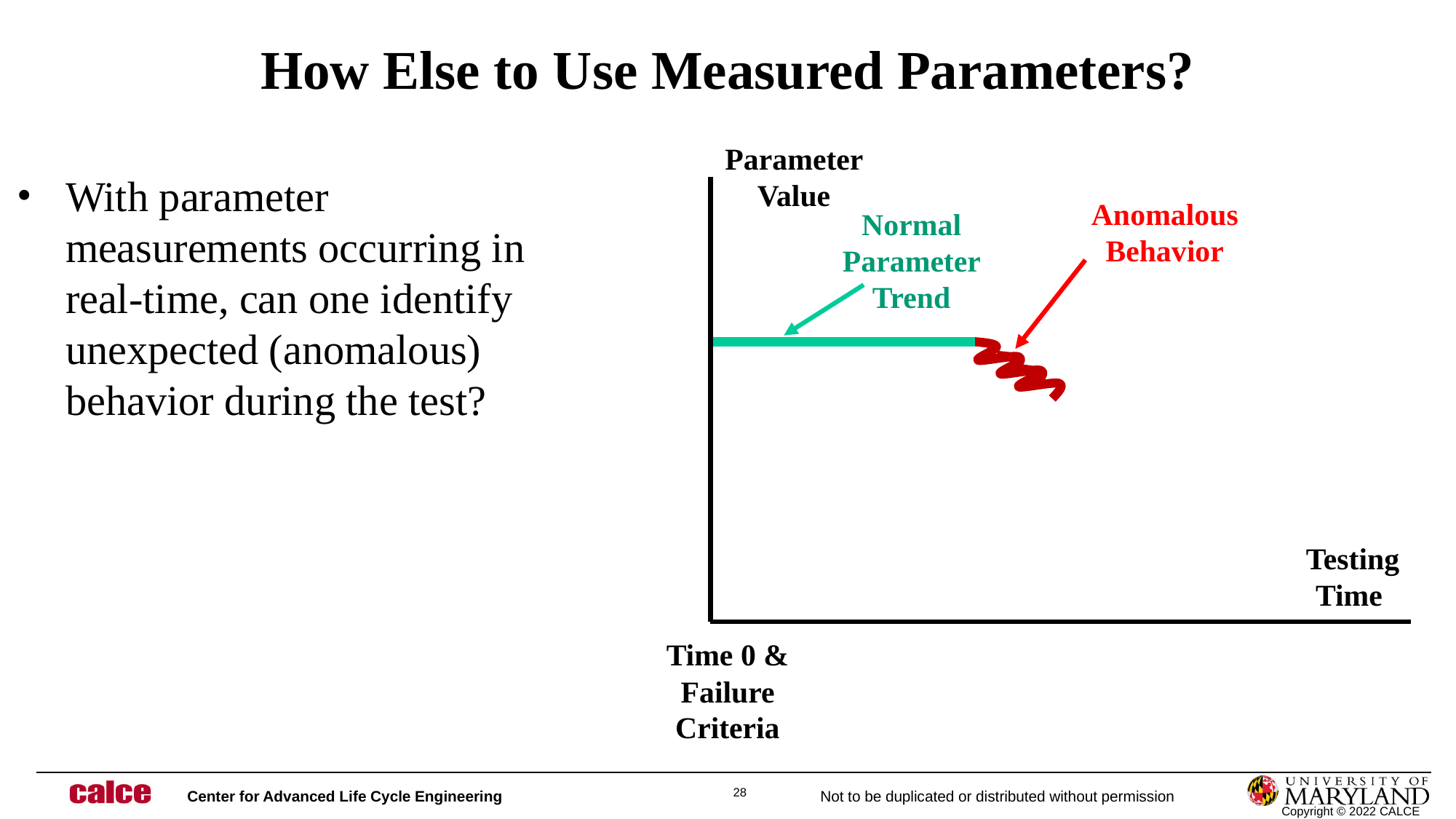

# How Else to Use Measured Parameters?
Parameter Value
With parameter measurements occurring in real-time, can one identify unexpected (anomalous) behavior during the test?
Anomalous Behavior
Normal Parameter Trend

Testing Time
Time 0 & Failure Criteria